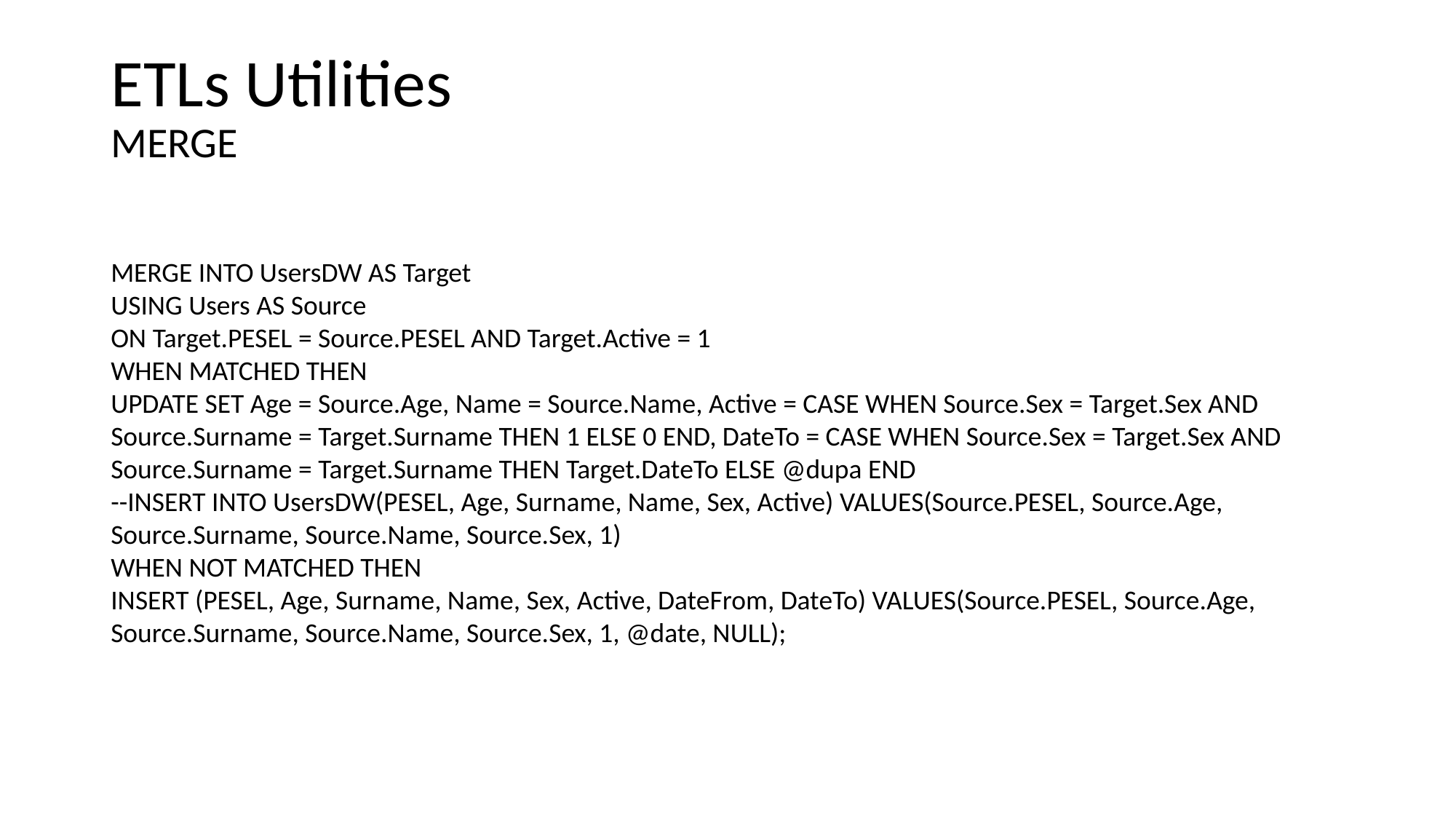

# ETLs Utilities MERGE

MERGE INTO UsersDW AS Target
USING Users AS Source
ON Target.PESEL = Source.PESEL AND Target.Active = 1
WHEN MATCHED THEN
UPDATE SET Age = Source.Age, Name = Source.Name, Active = CASE WHEN Source.Sex = Target.Sex AND Source.Surname = Target.Surname THEN 1 ELSE 0 END, DateTo = CASE WHEN Source.Sex = Target.Sex AND Source.Surname = Target.Surname THEN Target.DateTo ELSE @dupa END
--INSERT INTO UsersDW(PESEL, Age, Surname, Name, Sex, Active) VALUES(Source.PESEL, Source.Age, Source.Surname, Source.Name, Source.Sex, 1)
WHEN NOT MATCHED THEN
INSERT (PESEL, Age, Surname, Name, Sex, Active, DateFrom, DateTo) VALUES(Source.PESEL, Source.Age, Source.Surname, Source.Name, Source.Sex, 1, @date, NULL);